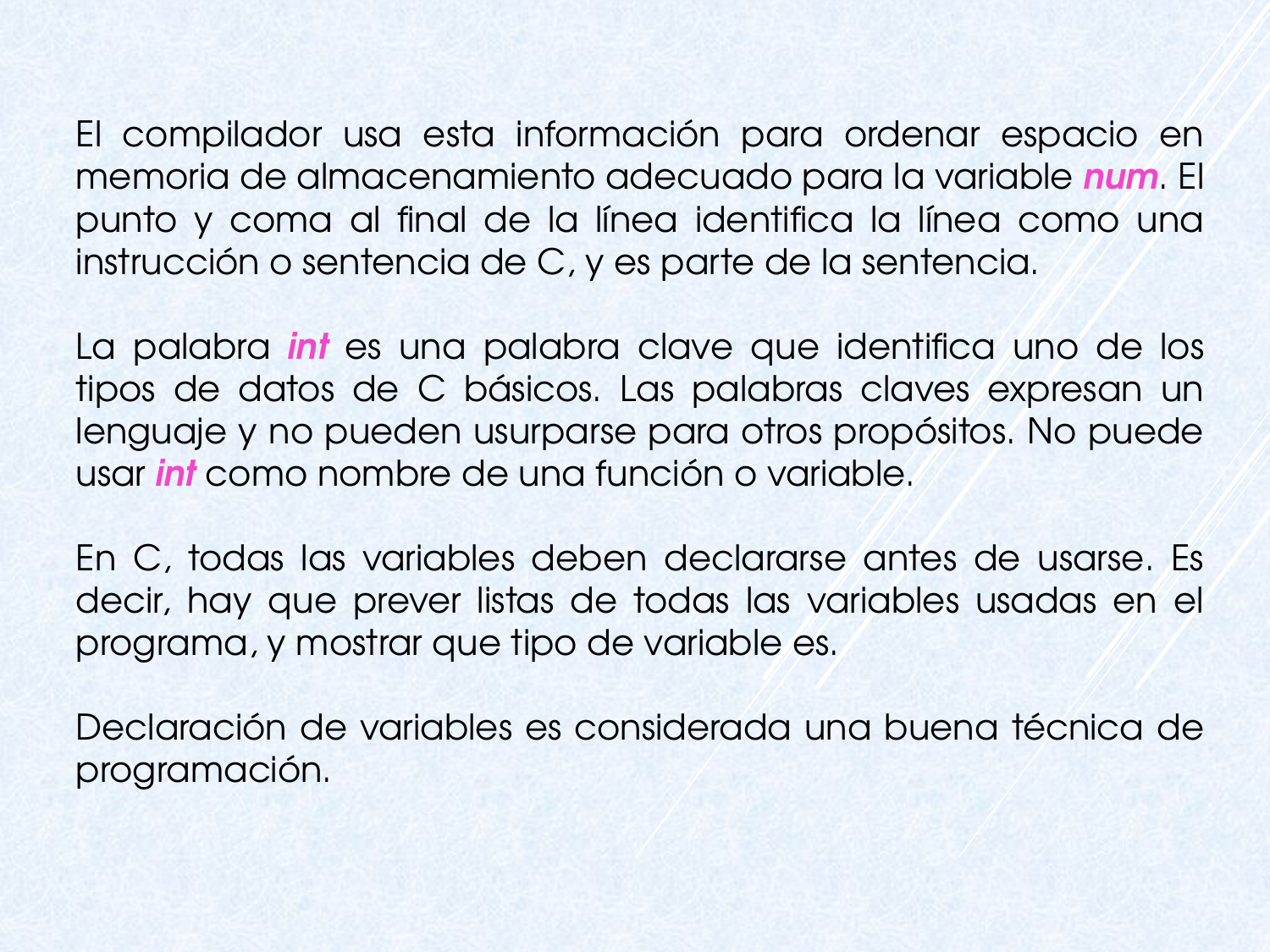

El compilador usa esta información para ordenar espacio en memoria de almacenamiento adecuado para la variable num. El punto y coma al final de la línea identifica la línea como una instrucción o sentencia de C, y es parte de la sentencia.

La palabra int es una palabra clave que identifica uno de los tipos de datos de C básicos. Las palabras claves expresan un lenguaje y no pueden usurparse para otros propósitos. No puede usar int como nombre de una función o variable.

En C, todas las variables deben declararse antes de usarse. Es decir, hay que prever listas de todas las variables usadas en el programa, y mostrar que tipo de variable es.

Declaración de variables es considerada una buena técnica de programación.